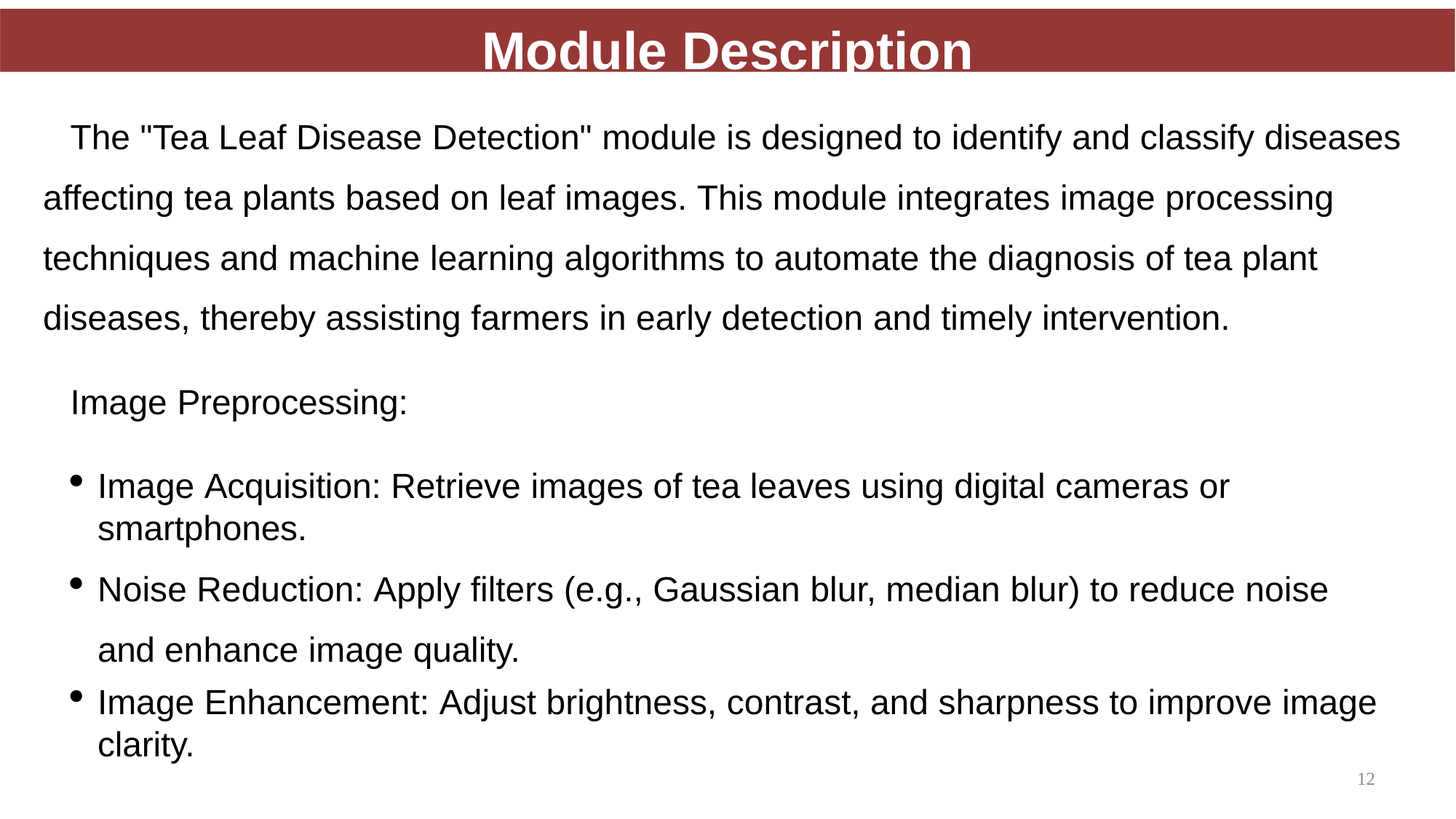

Module Description

The "Tea Leaf Disease Detection" module is designed to identify and classify diseases affecting tea plants based on leaf images. This module integrates image processing techniques and machine learning algorithms to automate the diagnosis of tea plant diseases, thereby assisting farmers in early detection and timely intervention.

Image Preprocessing:

Image Acquisition: Retrieve images of tea leaves using digital cameras or smartphones.
Noise Reduction: Apply filters (e.g., Gaussian blur, median blur) to reduce noise and enhance image quality.
Image Enhancement: Adjust brightness, contrast, and sharpness to improve image clarity.

12